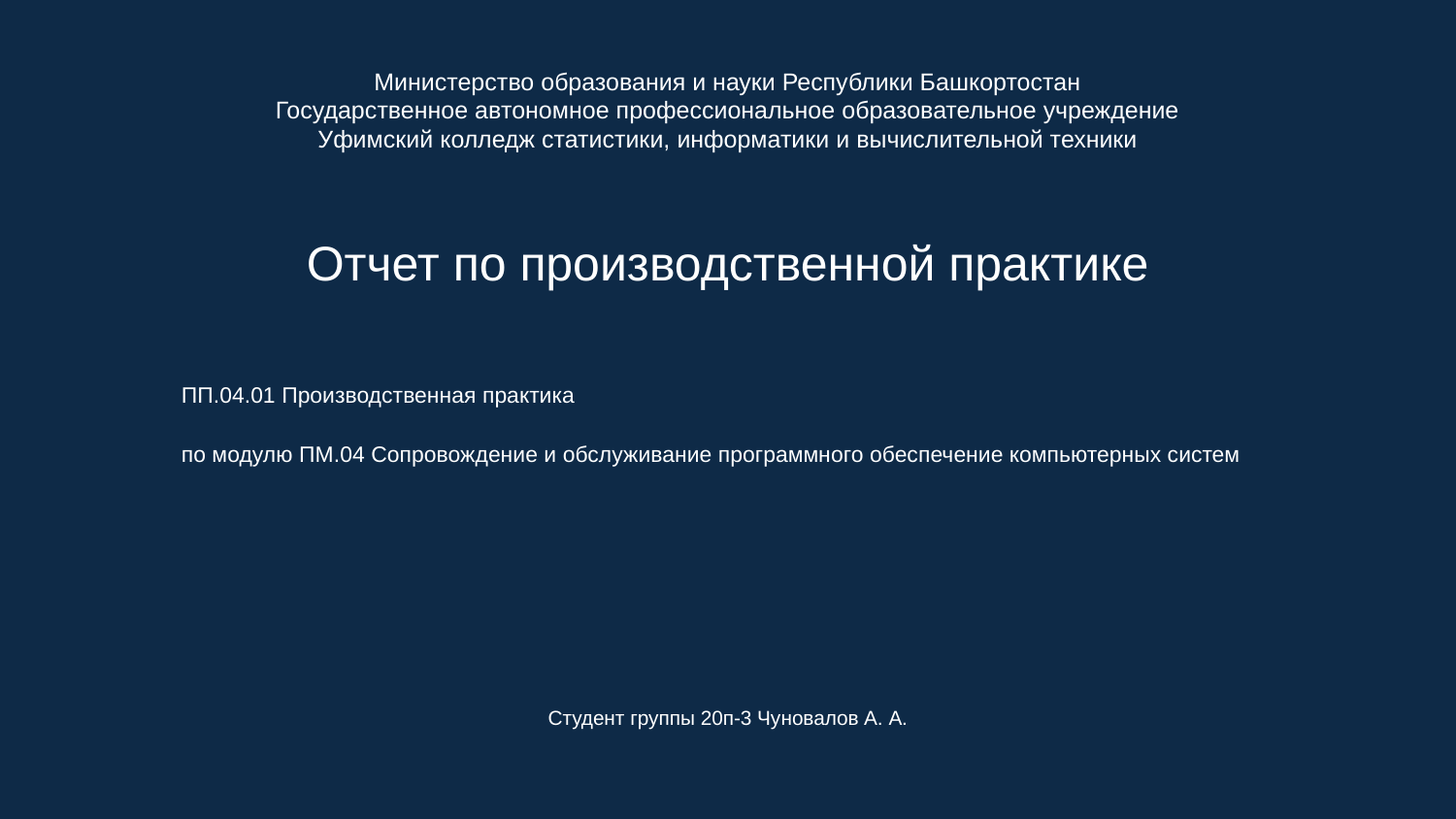

Министерство образования и науки Республики Башкортостан
Государственное автономное профессиональное образовательное учреждение
Уфимский колледж статистики, информатики и вычислительной техники
Отчет по производственной практике

ПП.04.01 Производственная практика
по модулю ПМ.04 Сопровождение и обслуживание программного обеспечение компьютерных систем
Студент группы 20п-3 Чуновалов А. А.